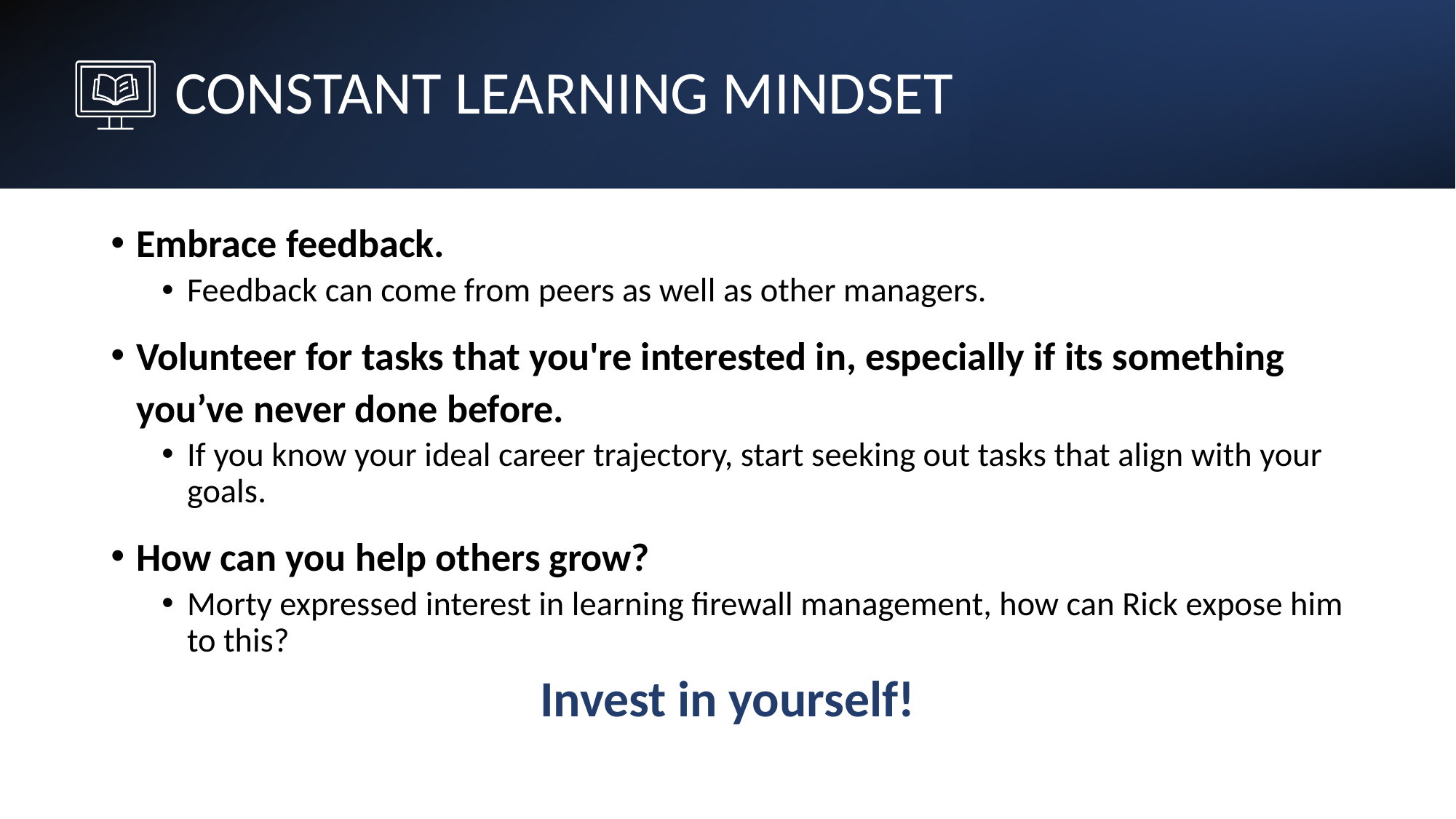

# Constant Learning Mindset

Embrace feedback.
Feedback can come from peers as well as other managers.
Volunteer for tasks that you're interested in, especially if its something you’ve never done before.
If you know your ideal career trajectory, start seeking out tasks that align with your goals.
How can you help others grow?
Morty expressed interest in learning firewall management, how can Rick expose him to this?
Invest in yourself!